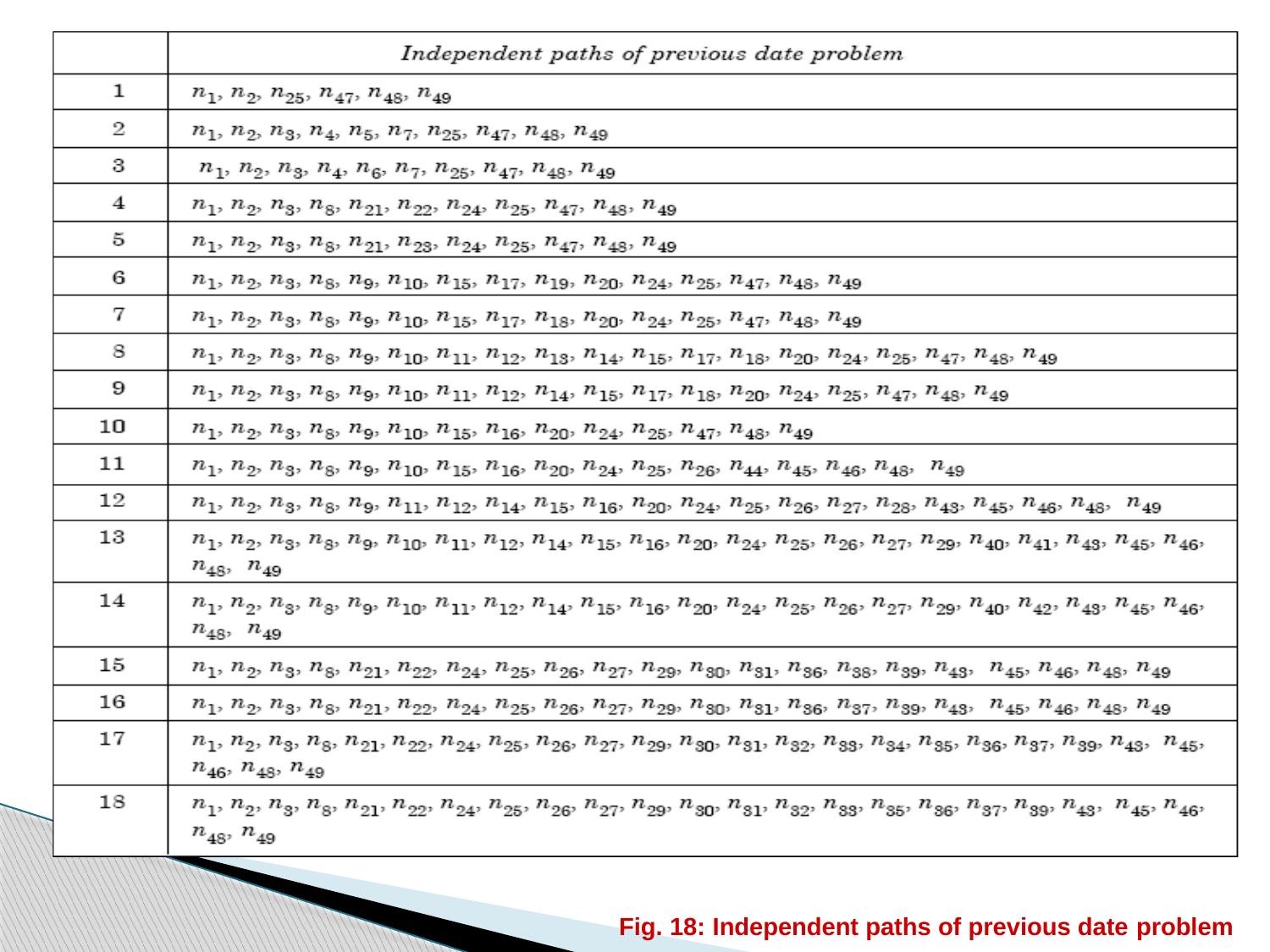

Fig. 18: Independent paths of previous date problem